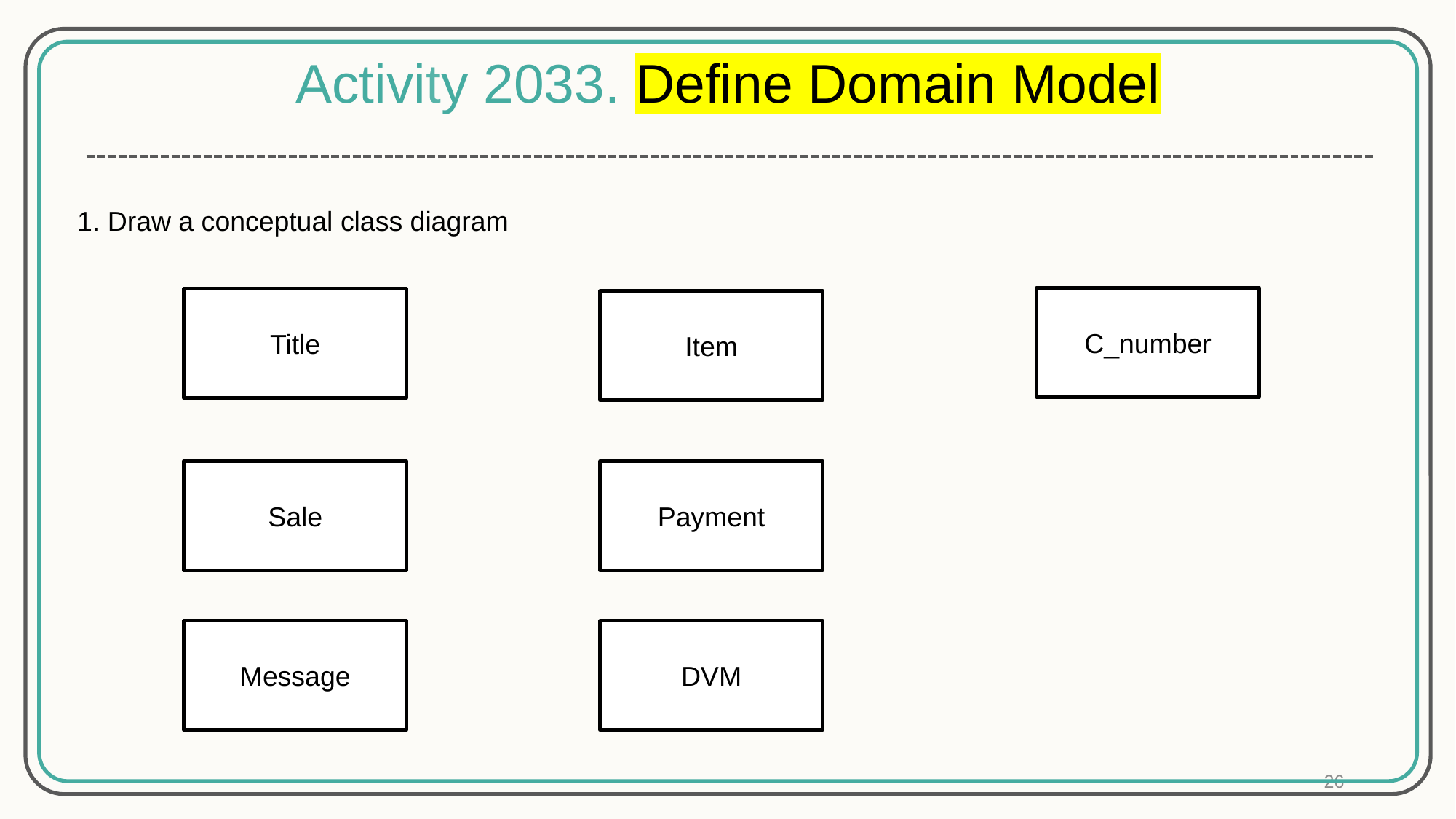

Activity 2033. Define Domain Model
1. Draw a conceptual class diagram

C_number

Title

Item

Sale

Payment

DVM

Message

26